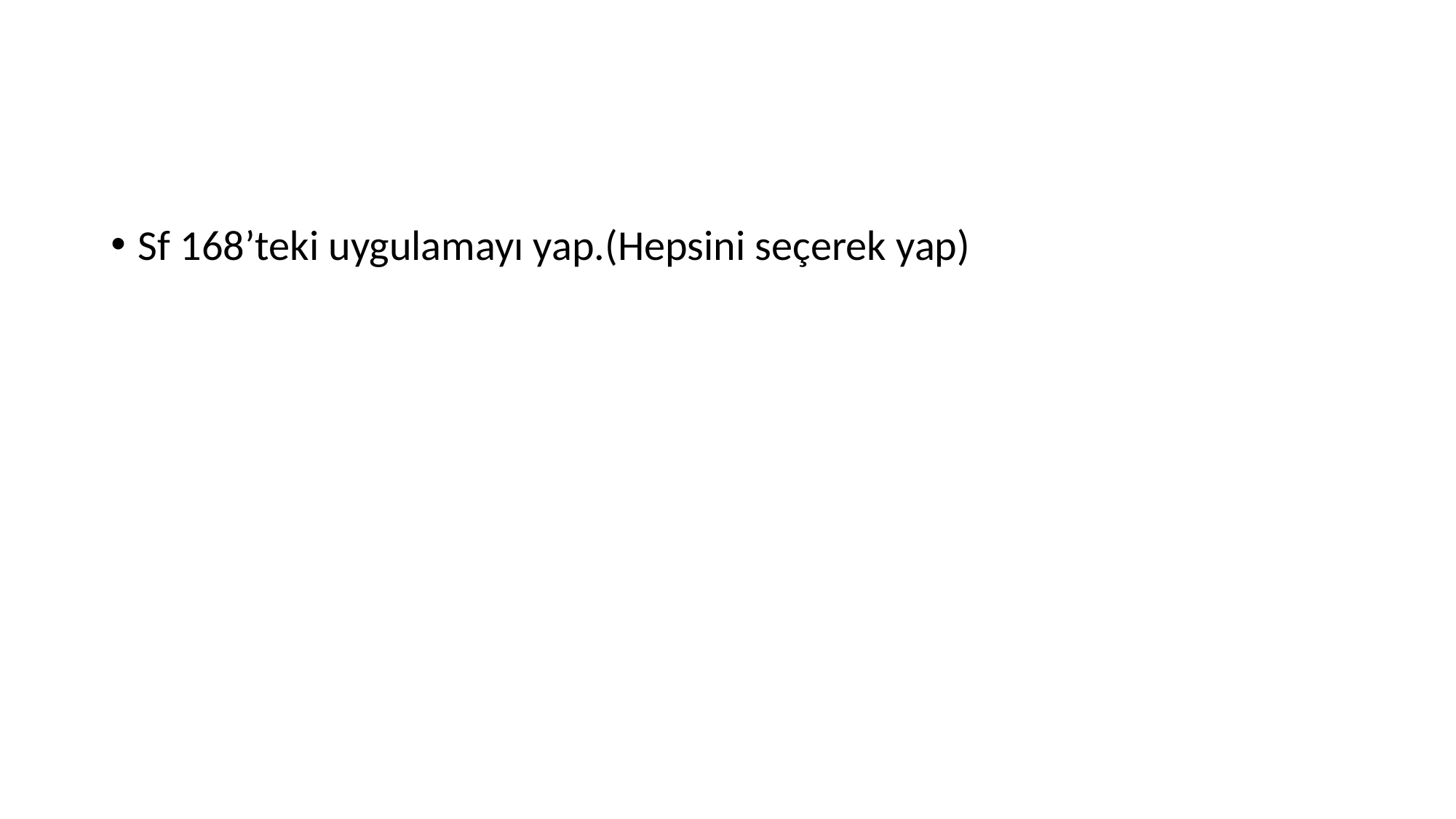

#
Sf 168’teki uygulamayı yap.(Hepsini seçerek yap)